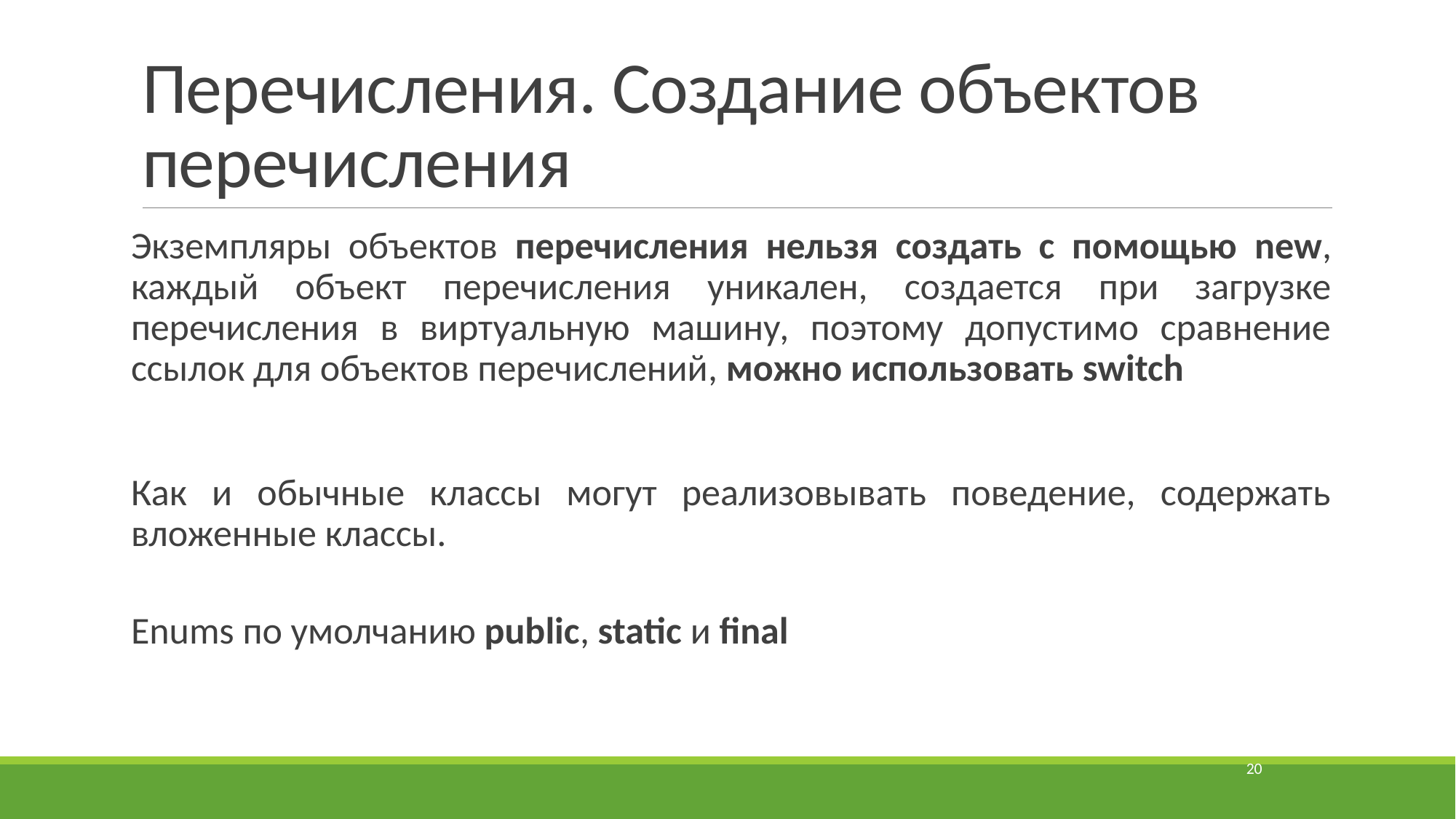

# Перечисления. Создание объектов перечисления
Экземпляры объектов перечисления нельзя создать с помощью new, каждый объект перечисления уникален, создается при загрузке перечисления в виртуальную машину, поэтому допустимо сравнение ссылок для объектов перечислений, можно использовать switch

Как и обычные классы могут реализовывать поведение, содержать вложенные классы.

Enums по умолчанию public, static и final

20